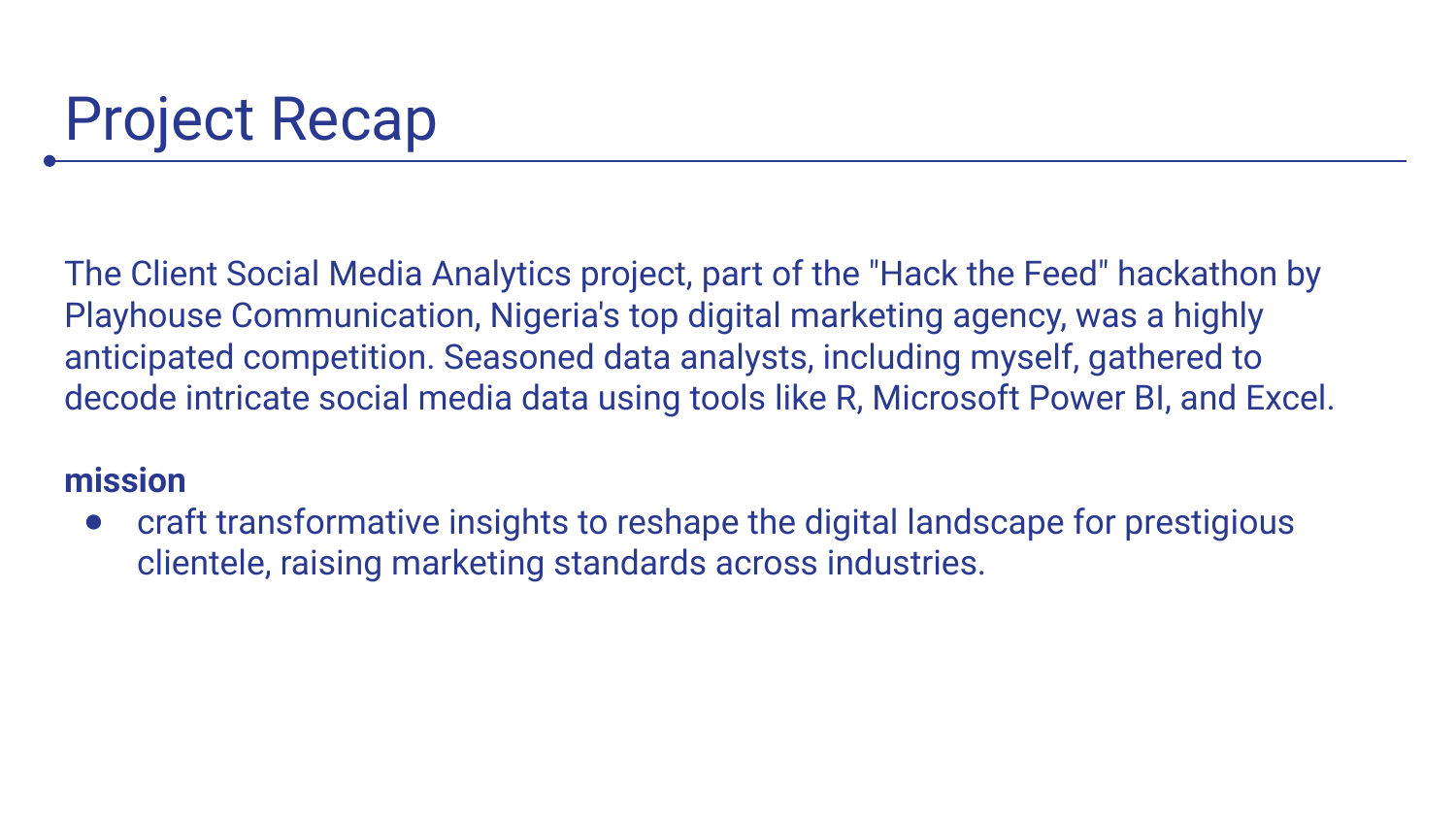

# Project Recap
The Client Social Media Analytics project, part of the "Hack the Feed" hackathon by Playhouse Communication, Nigeria's top digital marketing agency, was a highly anticipated competition. Seasoned data analysts, including myself, gathered to decode intricate social media data using tools like R, Microsoft Power BI, and Excel.

mission
craft transformative insights to reshape the digital landscape for prestigious clientele, raising marketing standards across industries.